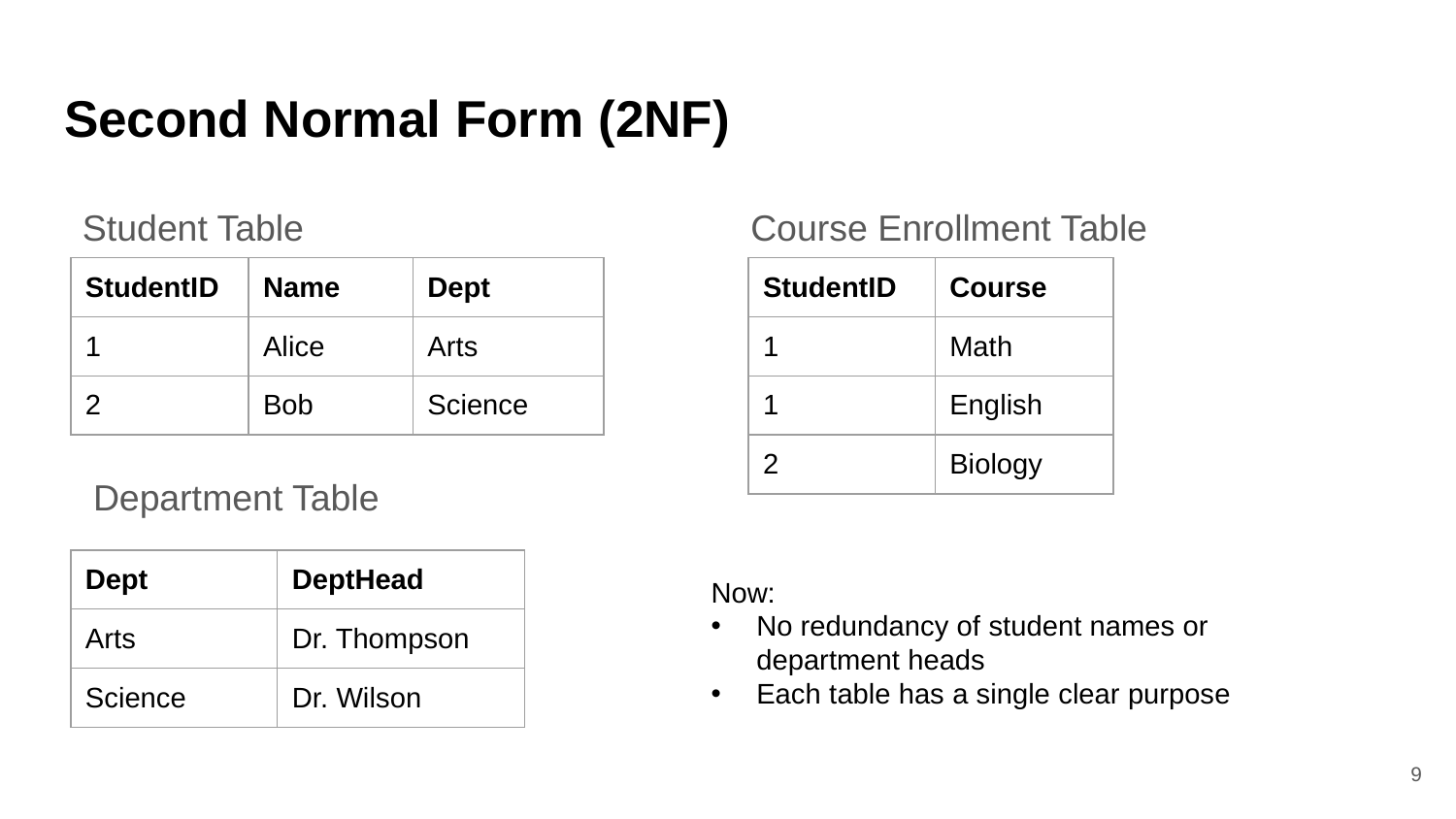

# Second Normal Form (2NF)
Student Table                                            Course Enrollment Table

| StudentID | Name | Dept |
| --- | --- | --- |
| 1 | Alice | Arts |
| 2 | Bob | Science |
| StudentID | Course |
| --- | --- |
| 1 | Math |
| 1 | English |
| 2 | Biology |
Department Table
| Dept | DeptHead |
| --- | --- |
| Arts | Dr. Thompson |
| Science | Dr. Wilson |
Now:
No redundancy of student names or department heads
Each table has a single clear purpose
9